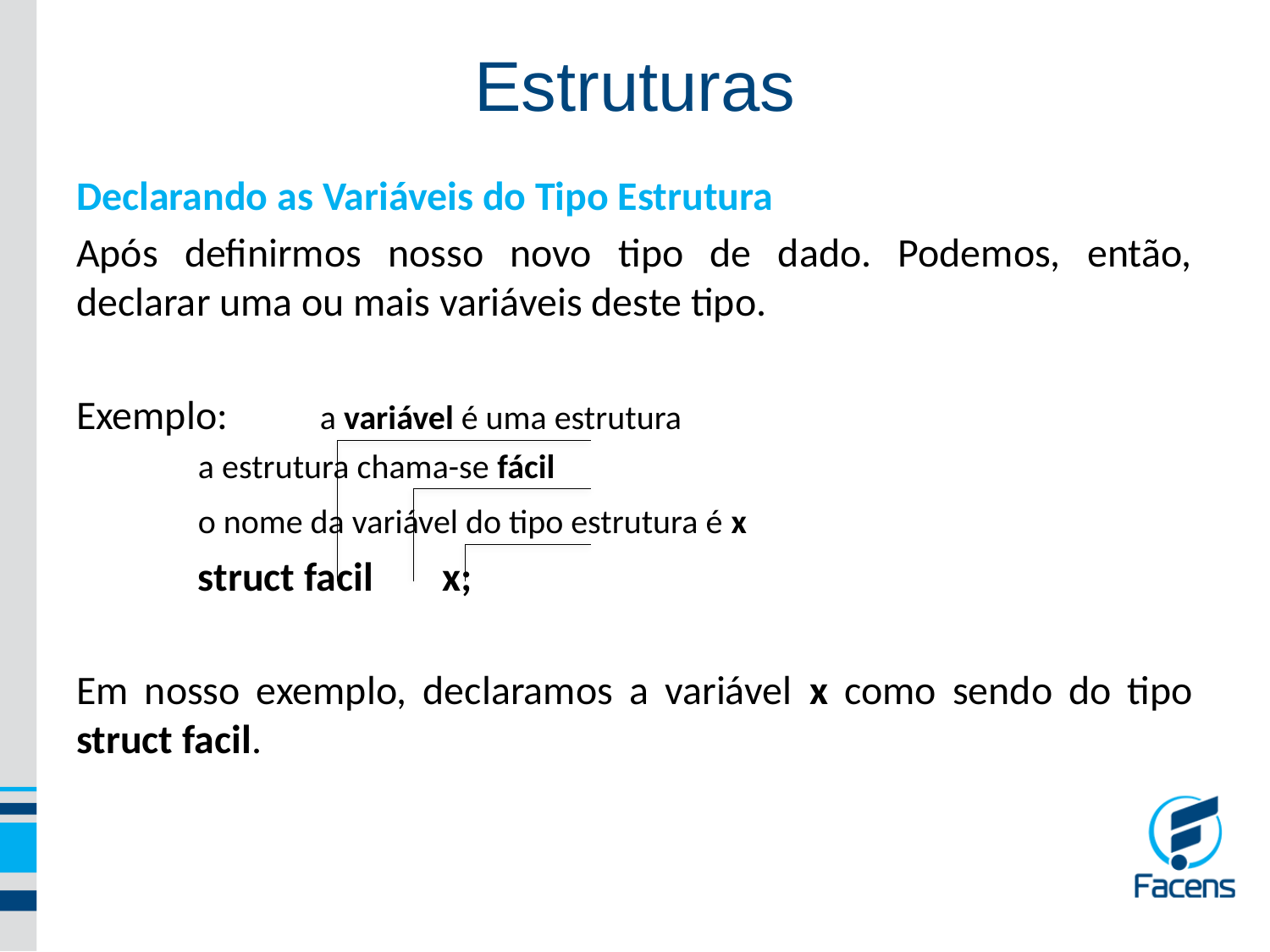

Estruturas
Declarando as Variáveis do Tipo Estrutura
Após definirmos nosso novo tipo de dado. Podemos, então, declarar uma ou mais variáveis deste tipo.

Exemplo:								a variável é uma estrutura
											a estrutura chama-se fácil
											o nome da variável do tipo estrutura é x
				struct facil	x;

Em nosso exemplo, declaramos a variável x como sendo do tipo struct facil.